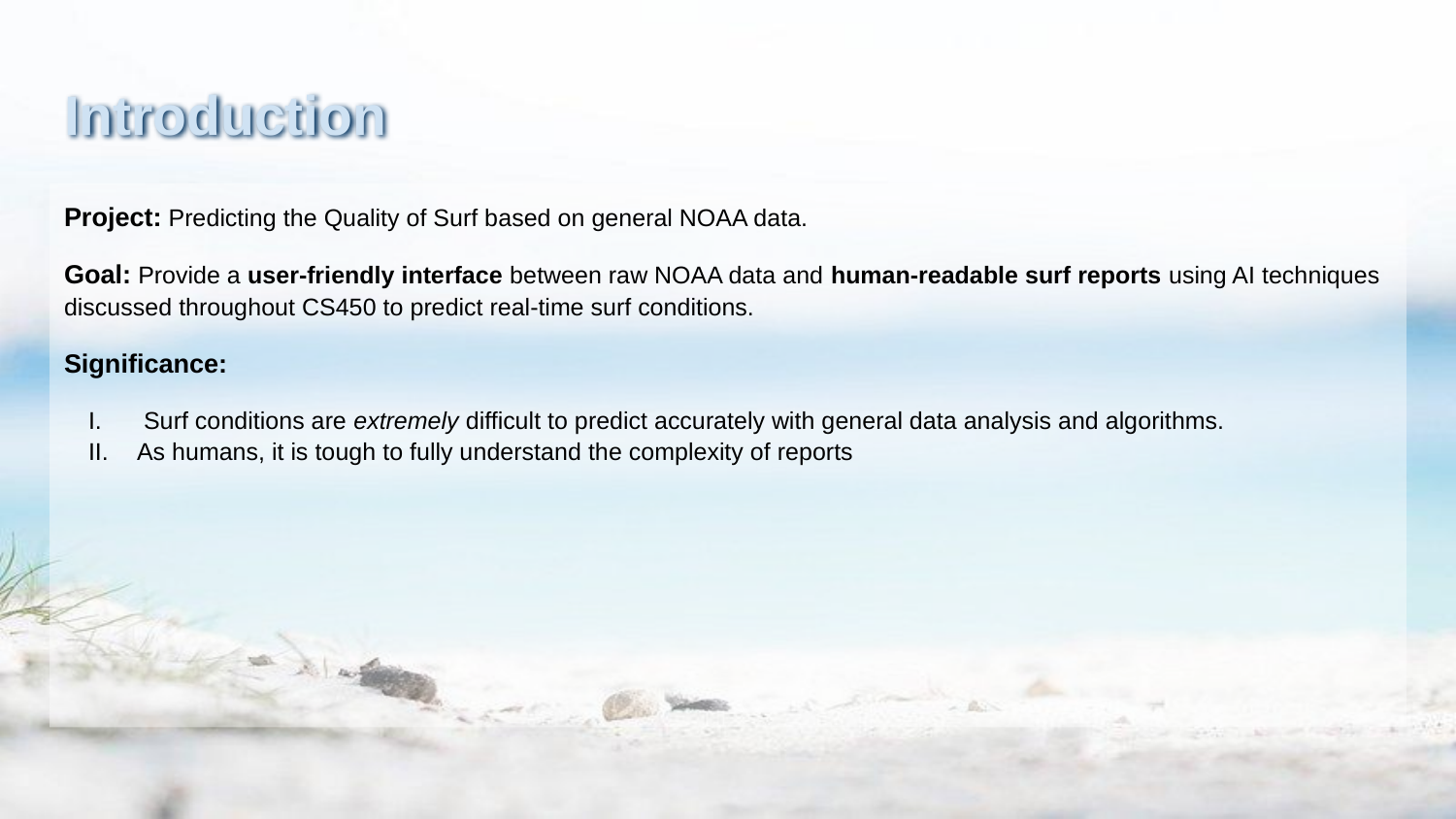

# Introduction
Project: Predicting the Quality of Surf based on general NOAA data.
Goal: Provide a user-friendly interface between raw NOAA data and human-readable surf reports using AI techniques discussed throughout CS450 to predict real-time surf conditions.
Significance:
 Surf conditions are extremely difficult to predict accurately with general data analysis and algorithms.
As humans, it is tough to fully understand the complexity of reports